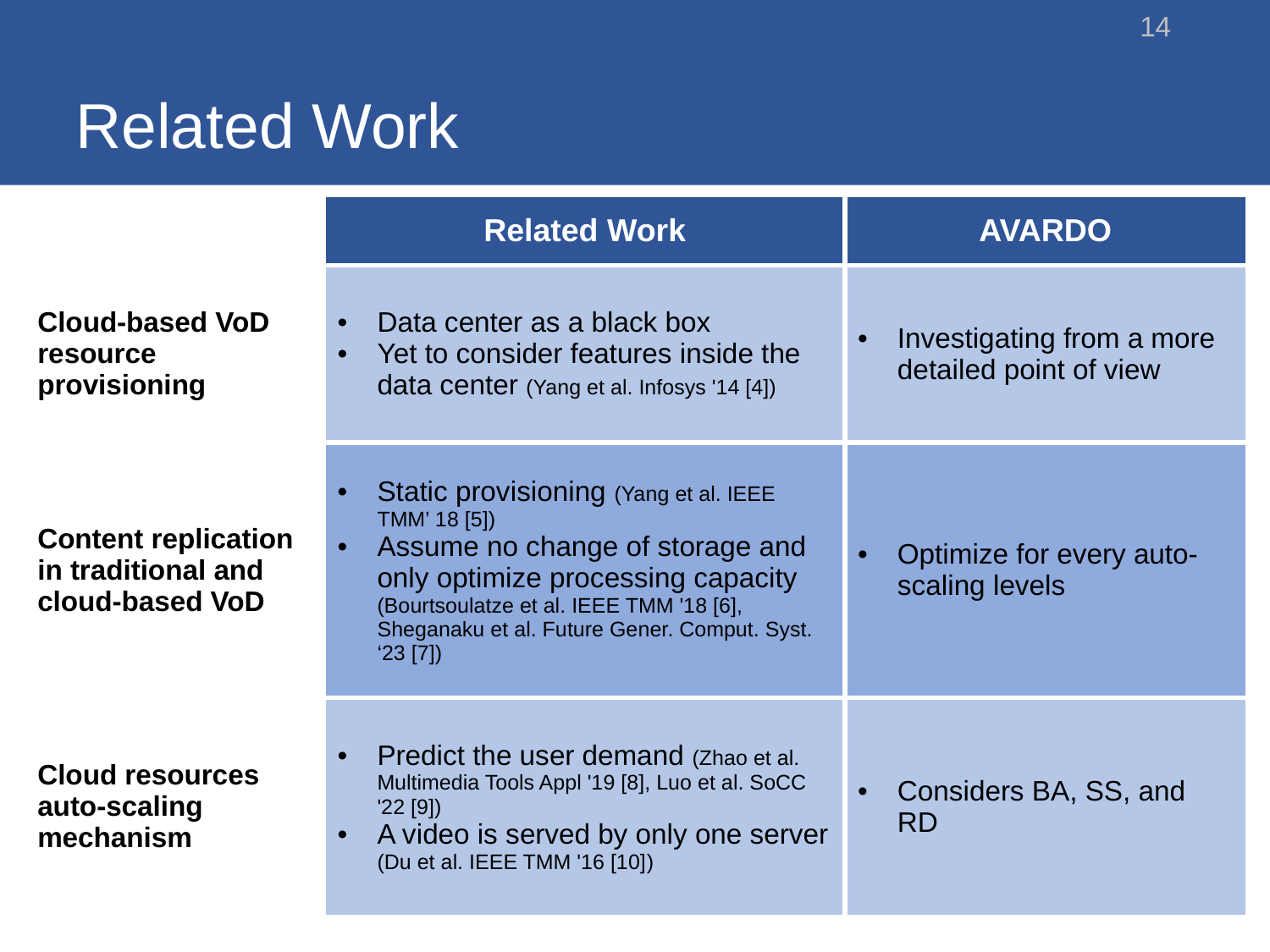

# Related Work
14
|  | Related Work | AVARDO |
| --- | --- | --- |
| Cloud-based VoD resource provisioning | Data center as a black box Yet to consider features inside the data center (Yang et al. Infosys '14 [4]) | Investigating from a more detailed point of view |
| Content replication in traditional and cloud-based VoD | Static provisioning (Yang et al. IEEE TMM’ 18 [5]) Assume no change of storage and only optimize processing capacity (Bourtsoulatze et al. IEEE TMM '18 [6], Sheganaku et al. Future Gener. Comput. Syst. ‘23 [7]) | Optimize for every auto-scaling levels |
| Cloud resources auto-scaling mechanism | Predict the user demand (Zhao et al. Multimedia Tools Appl '19 [8], Luo et al. SoCC '22 [9]) A video is served by only one server (Du et al. IEEE TMM '16 [10]) | Considers BA, SS, and RD |